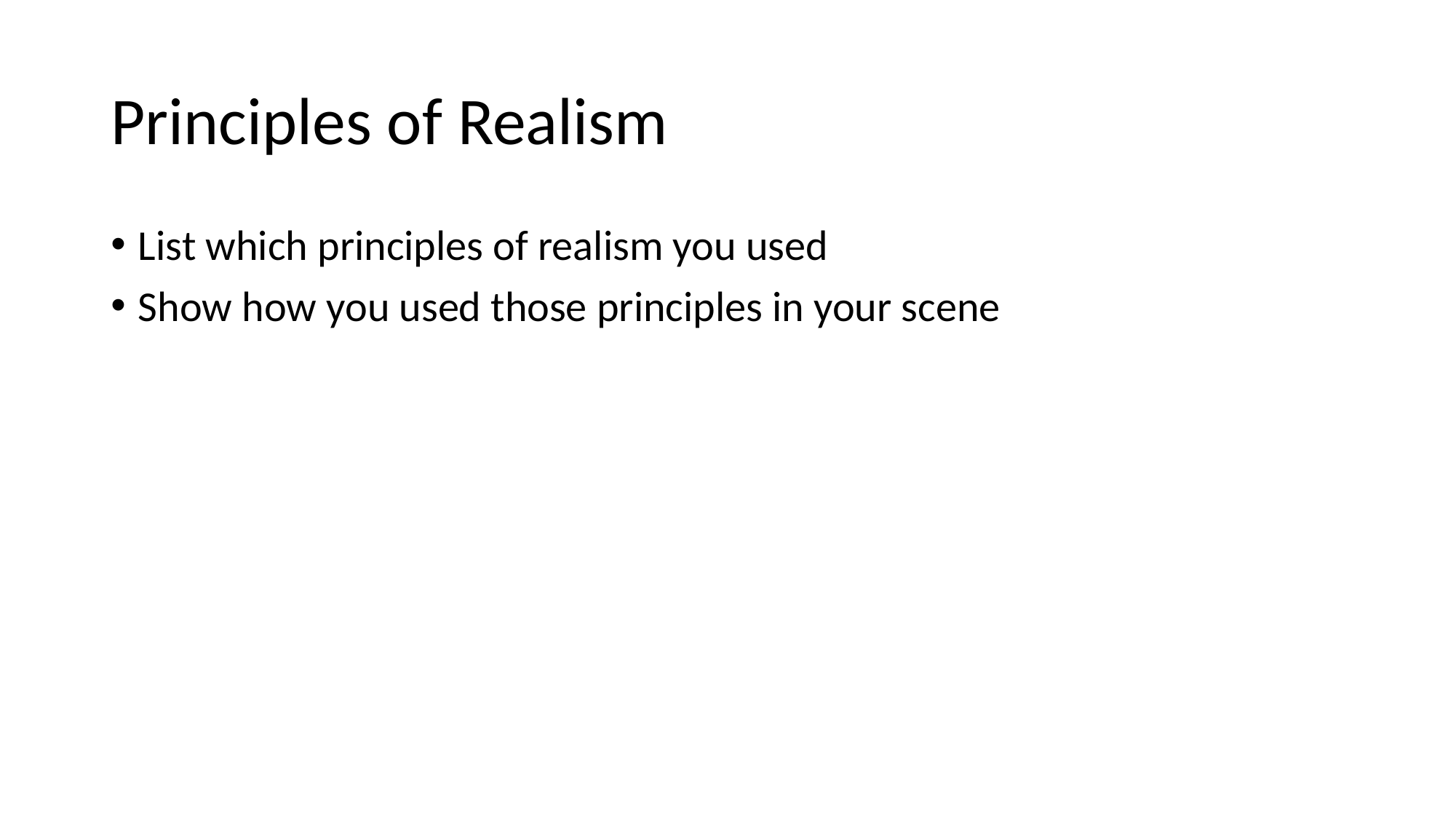

# Principles of Realism
List which principles of realism you used
Show how you used those principles in your scene